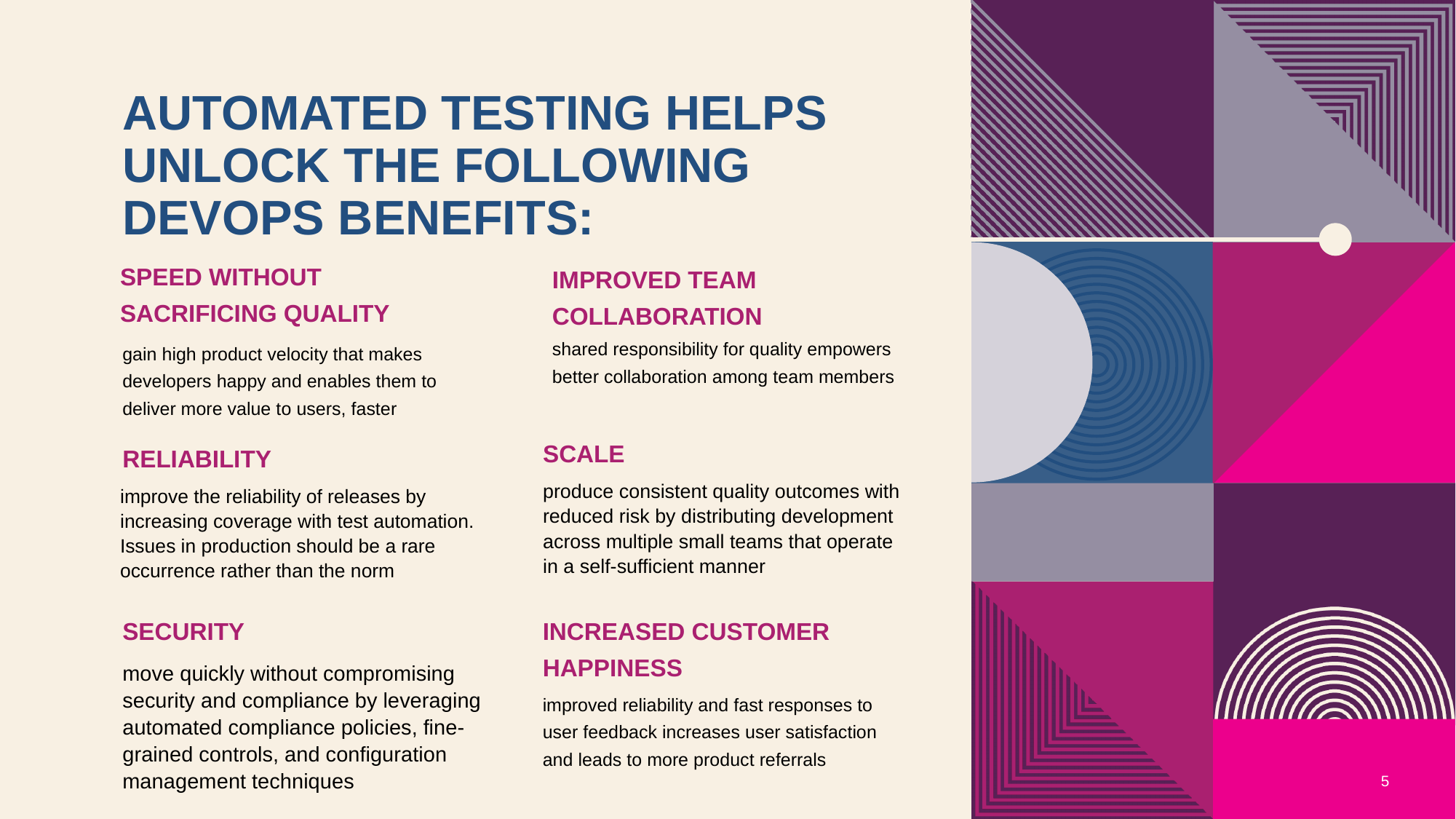

# automated testing helps unlock the following DevOps benefits:
Speed without sacrificing quality
Improved team collaboration
shared responsibility for quality empowers better collaboration among team members
gain high product velocity that makes developers happy and enables them to deliver more value to users, faster
Scale
Reliability
produce consistent quality outcomes with reduced risk by distributing development across multiple small teams that operate in a self-sufficient manner
improve the reliability of releases by increasing coverage with test automation. Issues in production should be a rare occurrence rather than the norm
Increased customer happiness
Security
move quickly without compromising security and compliance by leveraging automated compliance policies, fine-grained controls, and configuration management techniques
improved reliability and fast responses to user feedback increases user satisfaction and leads to more product referrals
5